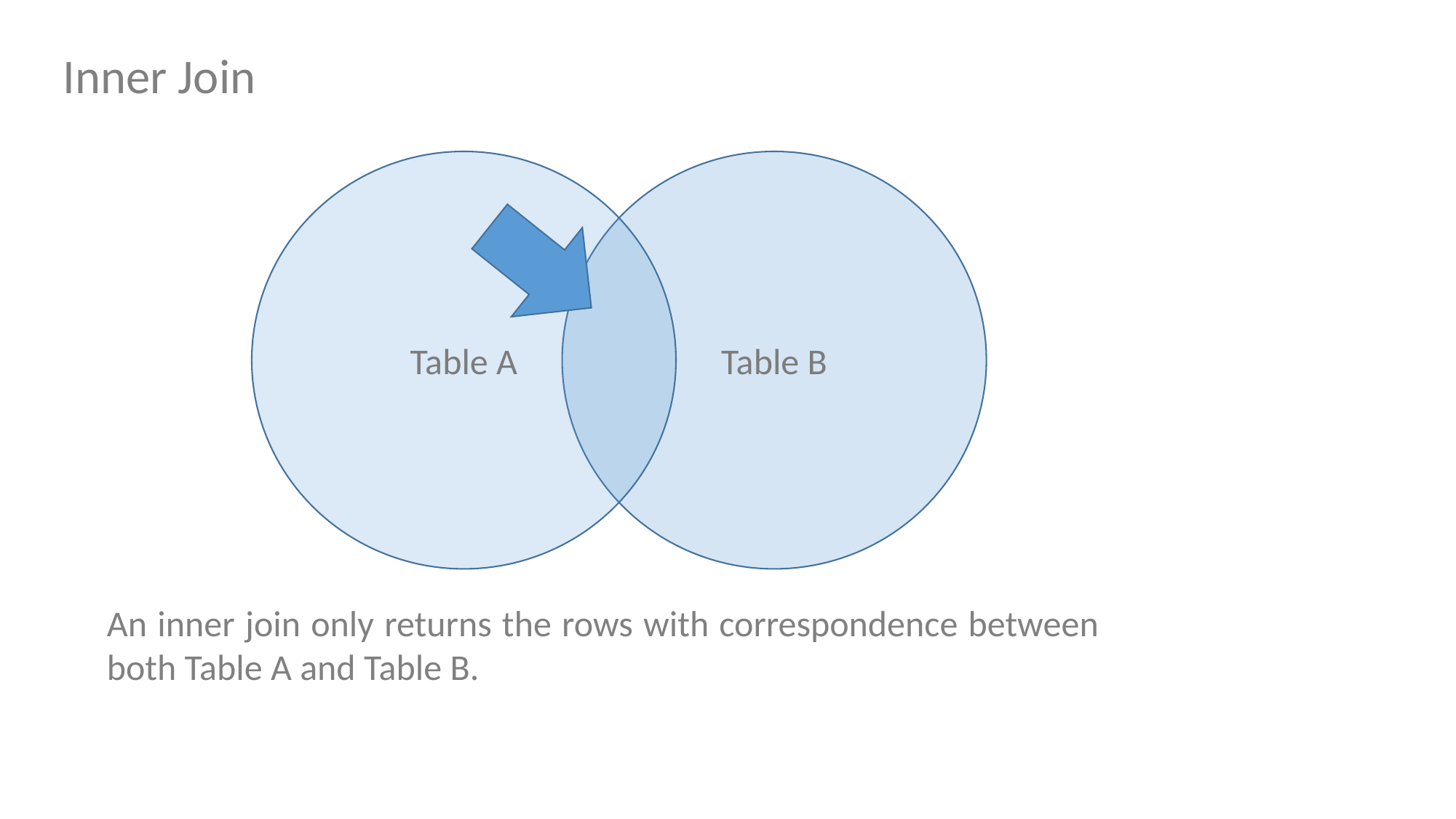

Inner Join
Table A
Table B

An inner join only returns the rows with correspondence between both Table A and Table B.